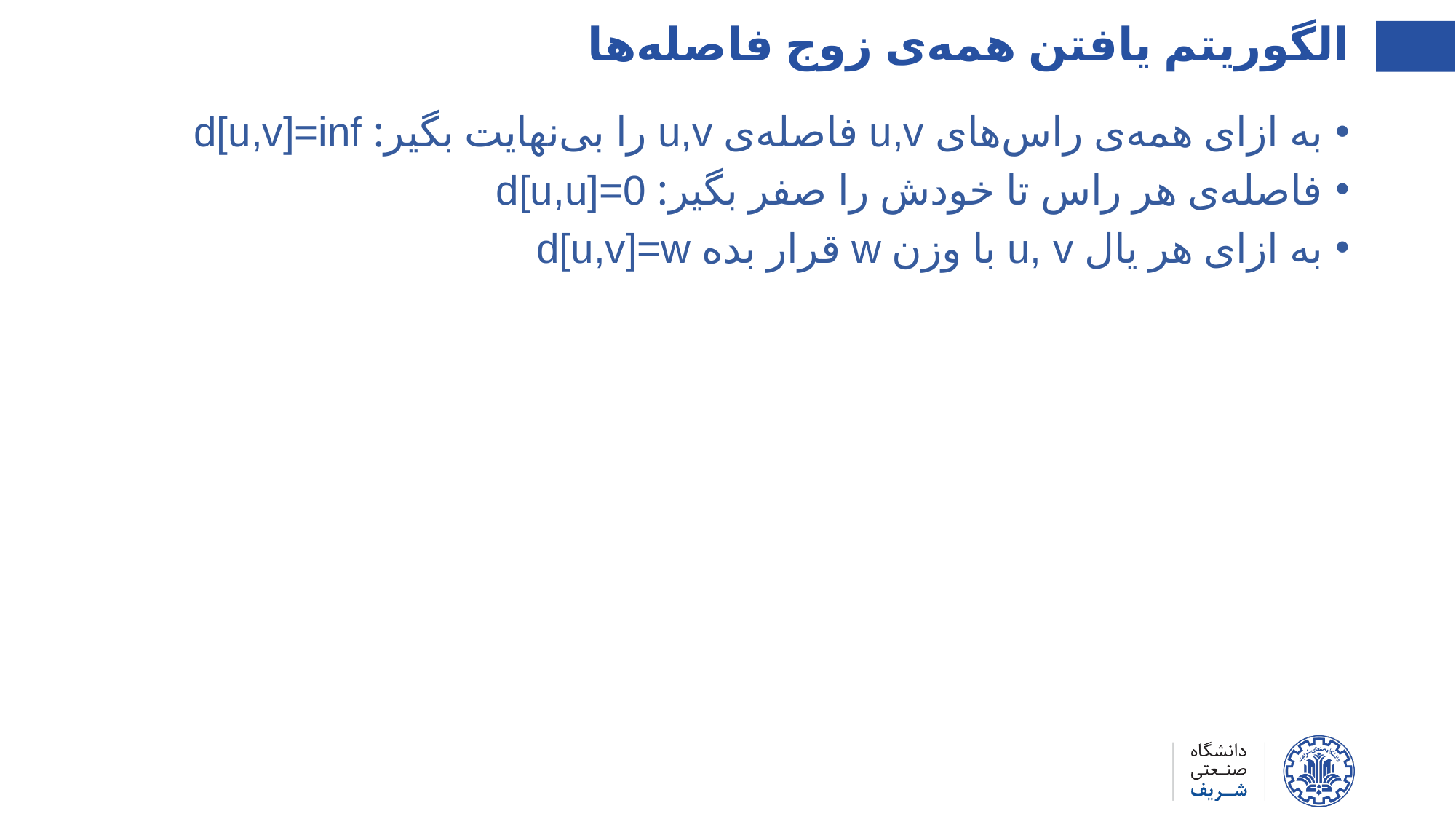

الگوریتم یافتن همه‌ی زوج فاصله‌ها
به ازای همه‌ی راس‌های u,v فاصله‌ی u,v را بی‌نهایت بگیر: d[u,v]=inf
فاصله‌ی هر راس تا خودش را صفر بگیر: d[u,u]=0
به ازای هر یال u, v با وزن w قرار بده d[u,v]=w
به ازای هر k بین ۰ تا n-1:
به ازای هر i بین 0 تا n-1:
به ازای هر j بین 0 تا n-1:
اگر d[i,j] بزرگ‌تر از d[i,k]+d[k,j] بود قرار بده d[i,j]=d[i,k]+d[k,j]